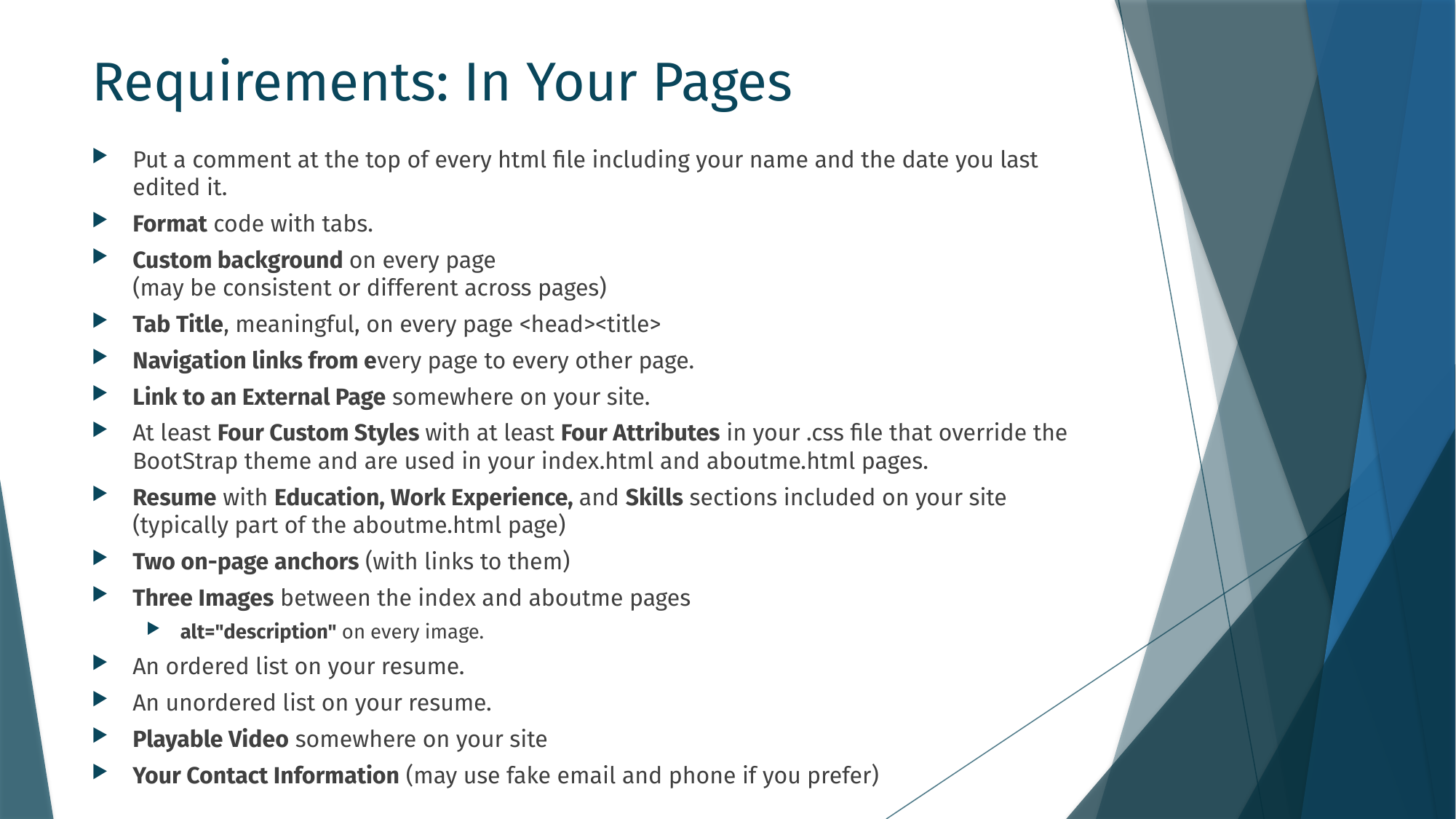

# Requirements: In Your Pages
Put a comment at the top of every html file including your name and the date you last edited it.
Format code with tabs.
Custom background on every page
(may be consistent or different across pages)
Tab Title, meaningful, on every page <head><title>
Navigation links from every page to every other page.
Link to an External Page somewhere on your site.
At least Four Custom Styles with at least Four Attributes in your .css file that override the BootStrap theme and are used in your index.html and aboutme.html pages.
Resume with Education, Work Experience, and Skills sections included on your site (typically part of the aboutme.html page)
Two on-page anchors (with links to them)
Three Images between the index and aboutme pages
alt="description" on every image.
An ordered list on your resume.
An unordered list on your resume.
Playable Video somewhere on your site
Your Contact Information (may use fake email and phone if you prefer)